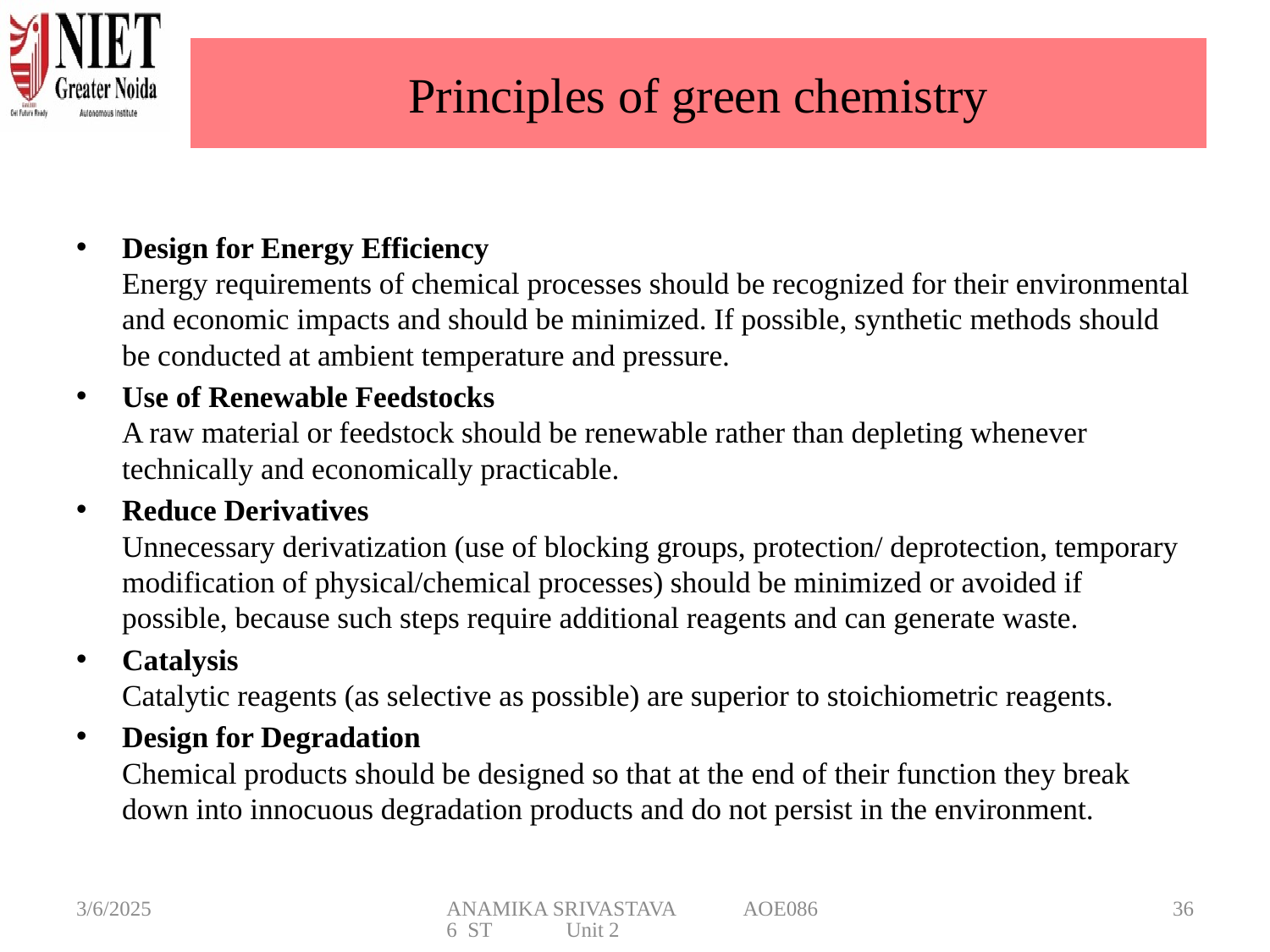

# Principles of green chemistry
Design for Energy Efficiency
Energy requirements of chemical processes should be recognized for their environmental and economic impacts and should be minimized. If possible, synthetic methods should be conducted at ambient temperature and pressure.
Use of Renewable Feedstocks
A raw material or feedstock should be renewable rather than depleting whenever technically and economically practicable.
Reduce Derivatives
Unnecessary derivatization (use of blocking groups, protection/ deprotection, temporary modification of physical/chemical processes) should be minimized or avoided if possible, because such steps require additional reagents and can generate waste.
Catalysis
Catalytic reagents (as selective as possible) are superior to stoichiometric reagents.
Design for Degradation
Chemical products should be designed so that at the end of their function they break down into innocuous degradation products and do not persist in the environment.

3/6/2025
ANAMIKA SRIVASTAVA             AOE0866  ST              Unit 2
36